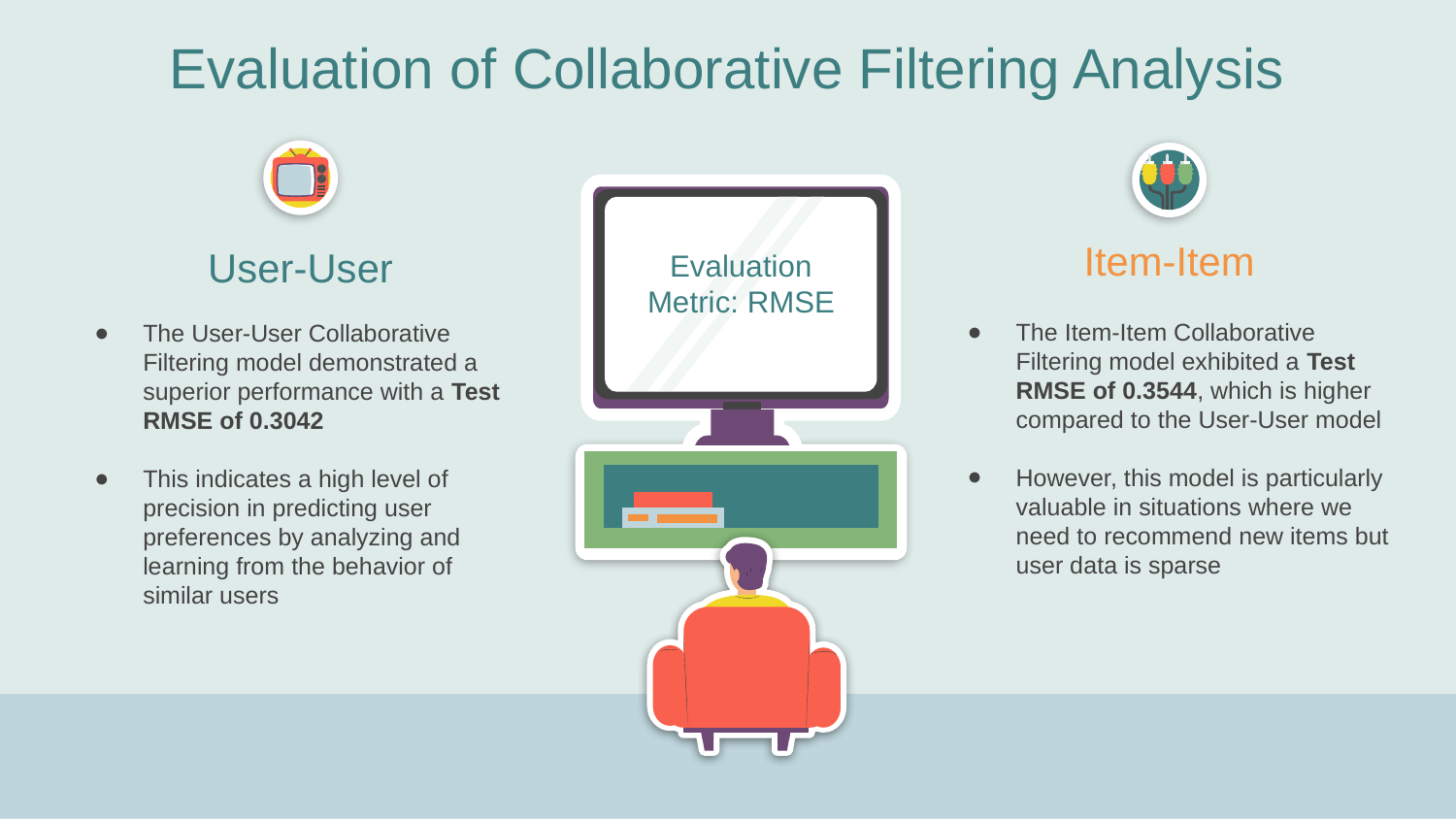

# Evaluation of Collaborative Filtering Analysis

Evaluation Metric: RMSE
Item-Item
User-User
The Item-Item Collaborative Filtering model exhibited a Test RMSE of 0.3544, which is higher compared to the User-User model

However, this model is particularly valuable in situations where we need to recommend new items but user data is sparse
The User-User Collaborative Filtering model demonstrated a superior performance with a Test RMSE of 0.3042

This indicates a high level of precision in predicting user preferences by analyzing and learning from the behavior of similar users